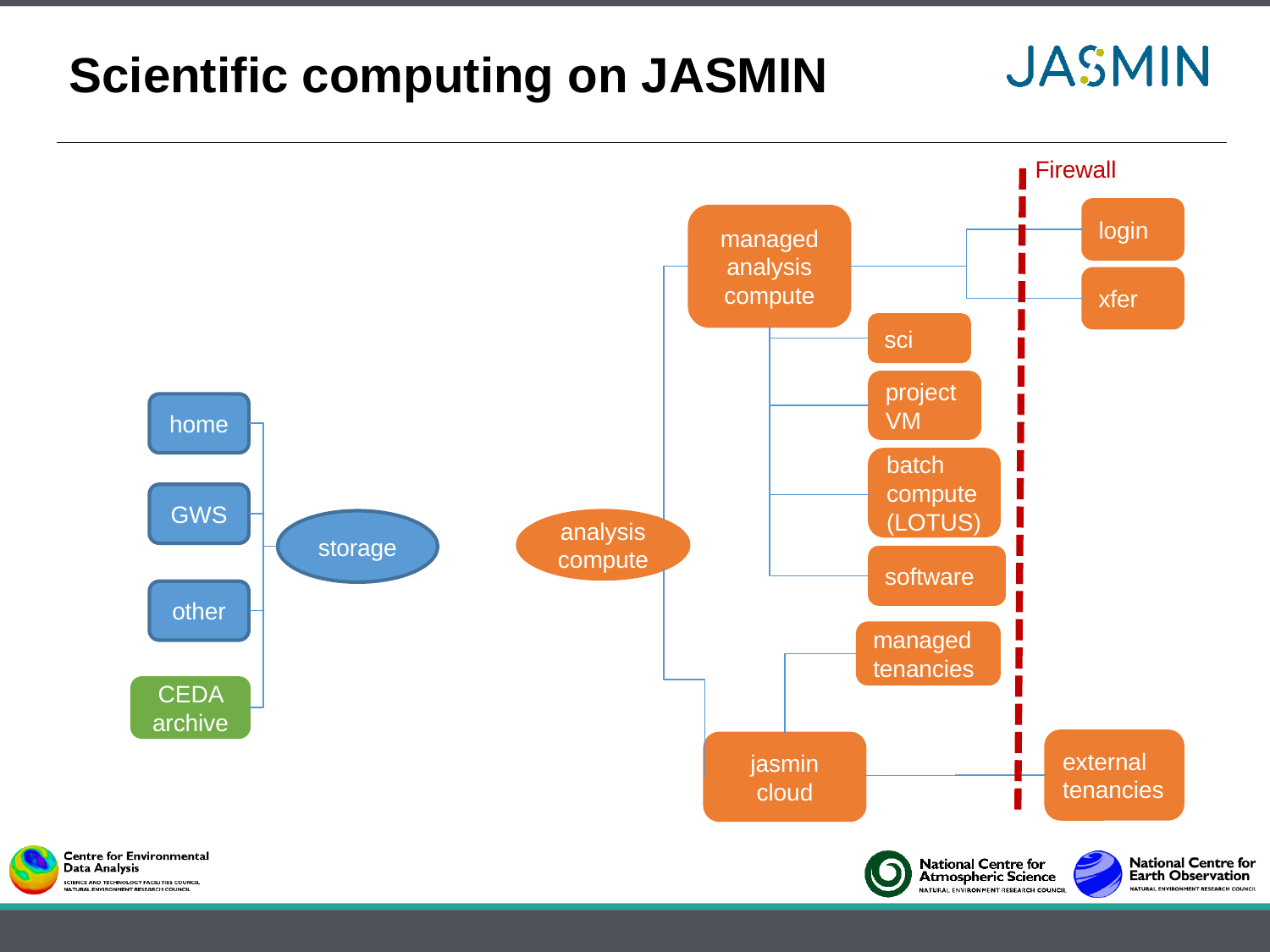

# Scientific computing on JASMIN
Firewall

login
managed analysis compute
xfer
sci
projectVM
home
batch compute
(LOTUS)
GWS
storage
analysis
compute
software
other
managed tenancies
CEDA archive
external tenancies
jasmin cloud